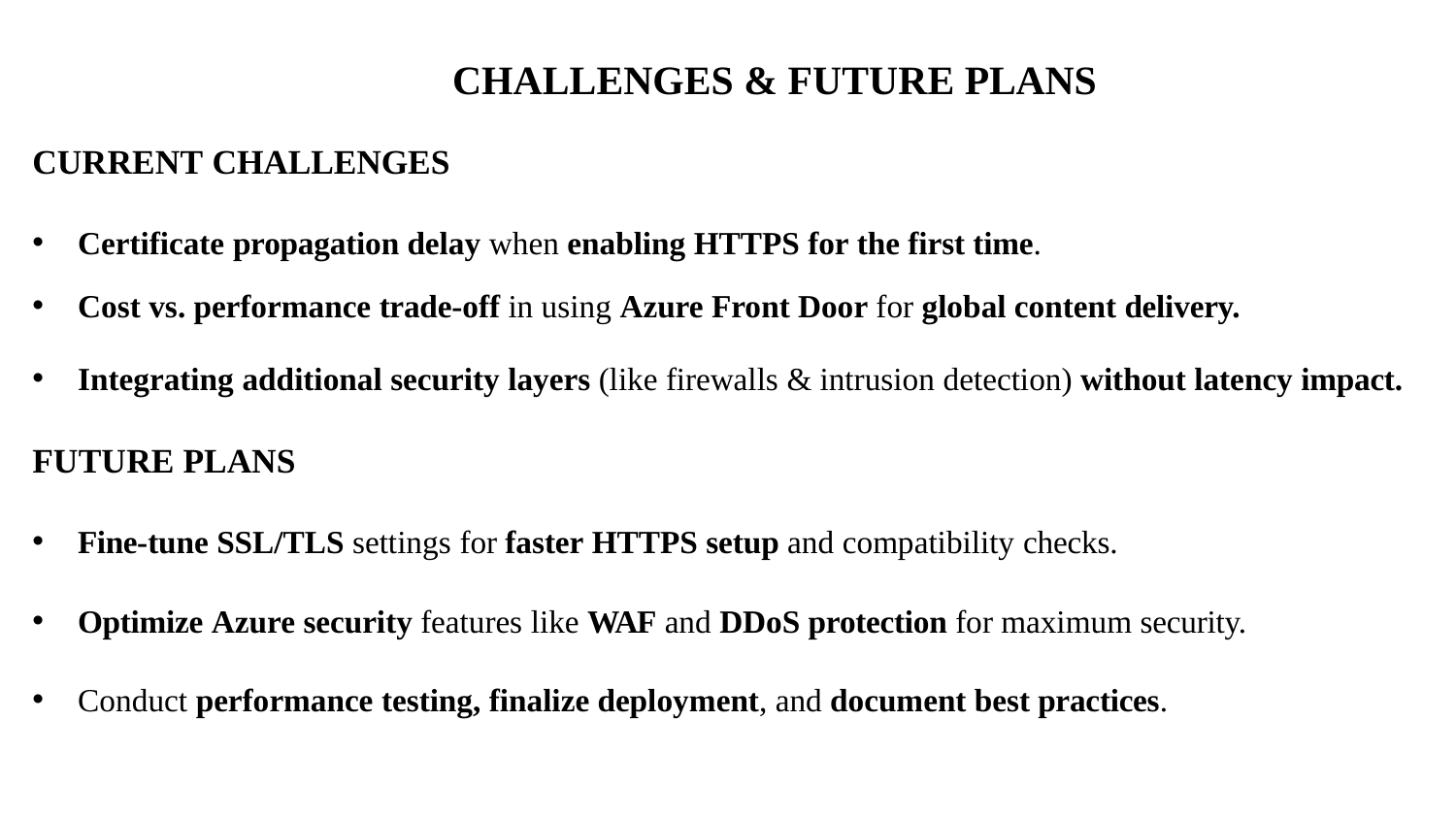

# CHALLENGES & FUTURE PLANS
CURRENT CHALLENGES

Certificate propagation delay when enabling HTTPS for the first time.
Cost vs. performance trade-off in using Azure Front Door for global content delivery.
Integrating additional security layers (like firewalls & intrusion detection) without latency impact.

FUTURE PLANS

Fine-tune SSL/TLS settings for faster HTTPS setup and compatibility checks.

Optimize Azure security features like WAF and DDoS protection for maximum security.

Conduct performance testing, finalize deployment, and document best practices.